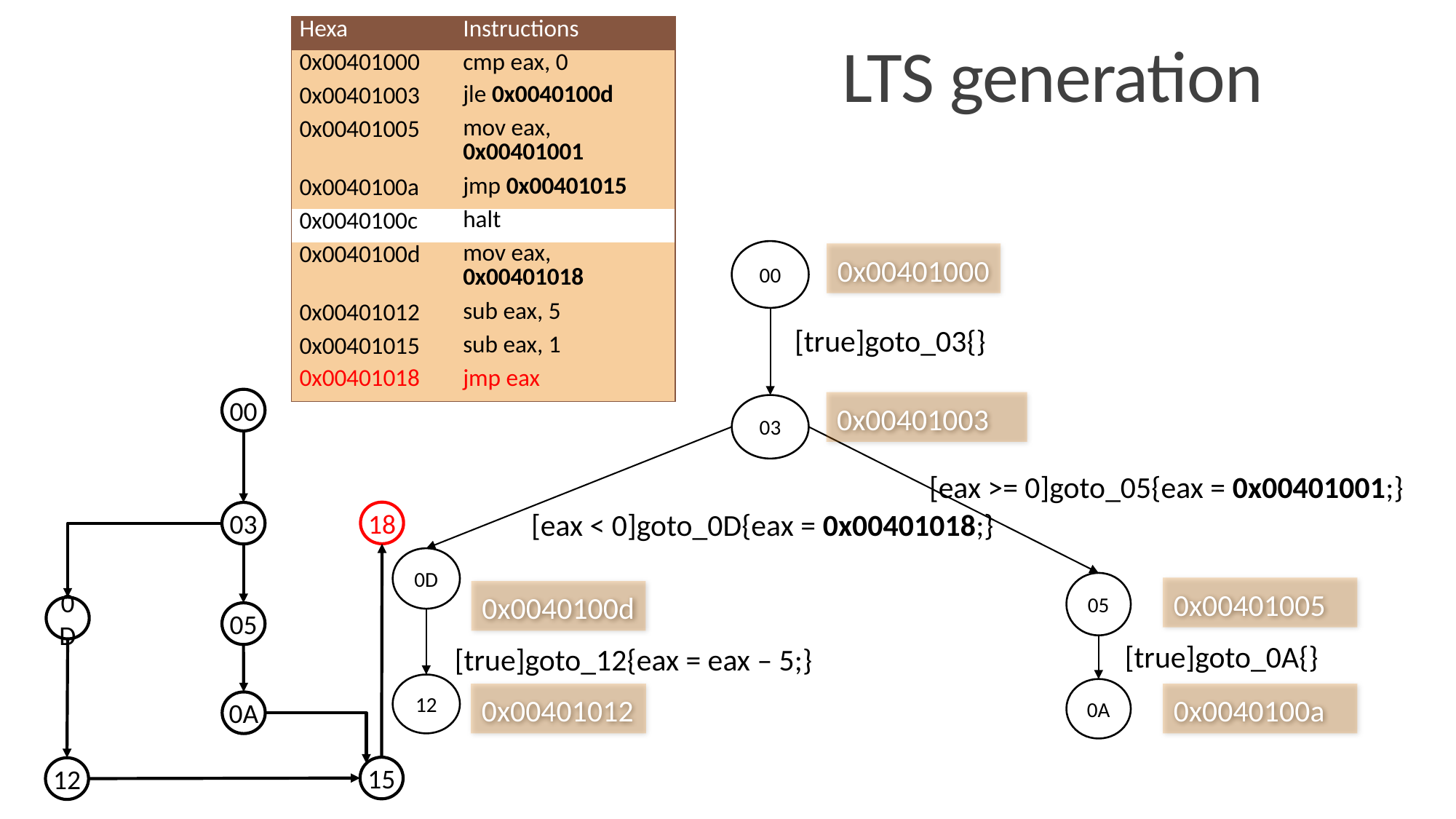

| Hexa | Instructions |
| --- | --- |
| 0x00401000 | cmp eax, 0 |
| 0x00401003 | jle 0x0040100d |
| 0x00401005 | mov eax, 0x00401001 |
| 0x0040100a | jmp 0x00401015 |
| 0x0040100c | halt |
| 0x0040100d | mov eax, 0x00401018 |
| 0x00401012 | sub eax, 5 |
| 0x00401015 | sub eax, 1 |
| 0x00401018 | jmp eax |
# LTS generation
00
0x00401000
[true]goto_03{}
0x00401003
03
[eax >= 0]goto_05{eax = 0x00401001;}
[eax < 0]goto_0D{eax = 0x00401018;}
0D
05
0x00401005
0x0040100d
[true]goto_0A{}
[true]goto_12{eax = eax – 5;}
12
0A
0x00401012
0x0040100a
00
18
03
0D
05
0A
15
12